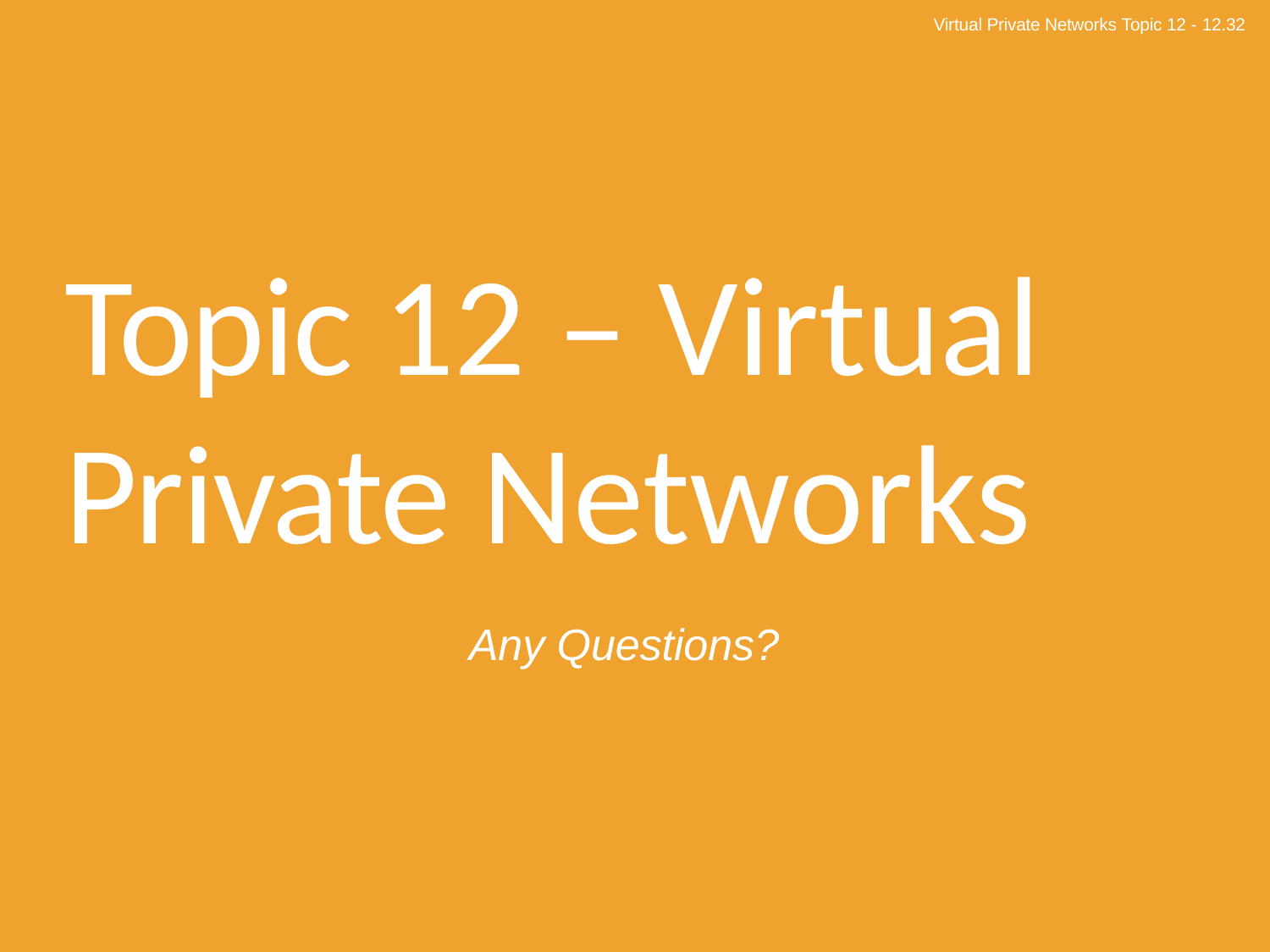

Virtual Private Networks Topic 12 - 12.32
# Topic 12 – Virtual Private Networks
Any Questions?